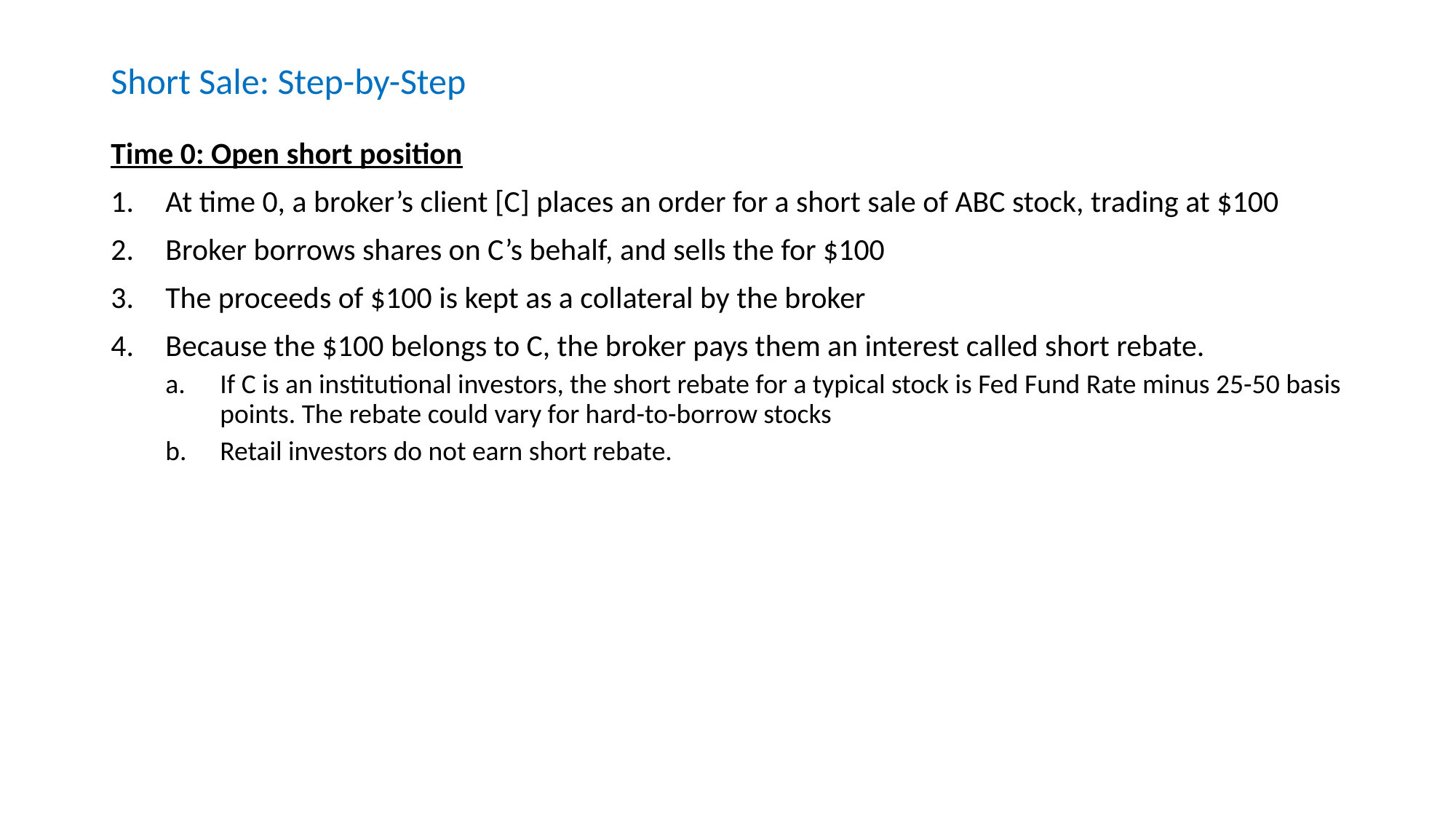

# Short Sale: Step-by-Step
Time 0: Open short position
At time 0, a broker’s client [C] places an order for a short sale of ABC stock, trading at $100
Broker borrows shares on C’s behalf, and sells the for $100
The proceeds of $100 is kept as a collateral by the broker
Because the $100 belongs to C, the broker pays them an interest called short rebate.
If C is an institutional investors, the short rebate for a typical stock is Fed Fund Rate minus 25-50 basis points. The rebate could vary for hard-to-borrow stocks
Retail investors do not earn short rebate.